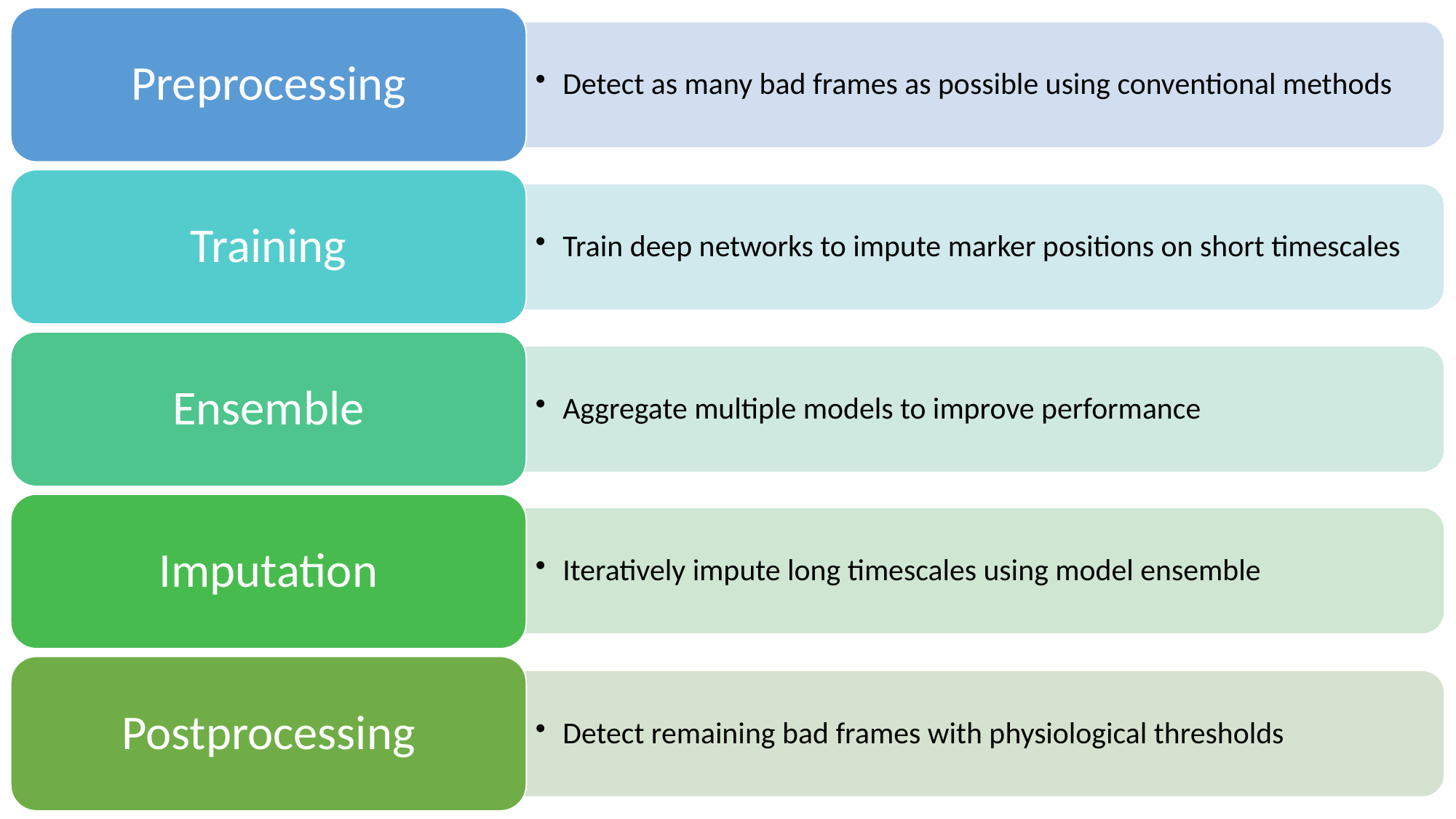

Preprocessing
Detect as many bad frames as possible using conventional methods
Training
Train deep networks to impute marker positions on short timescales
Ensemble
Aggregate multiple models to improve performance
Imputation
Iteratively impute long timescales using model ensemble
Postprocessing
Detect remaining bad frames with physiological thresholds